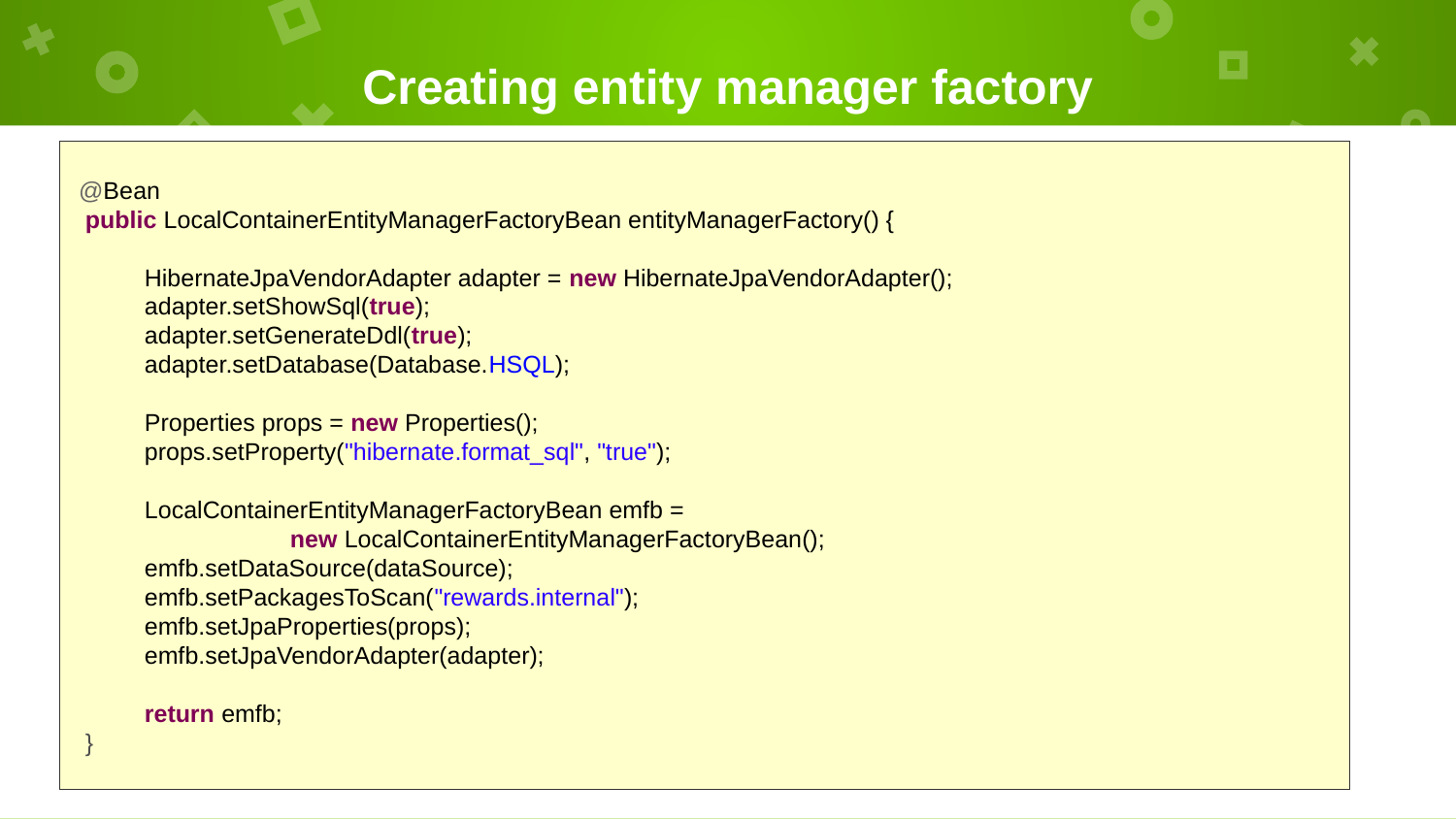

# Creating entity manager factory
 @Bean
  public LocalContainerEntityManagerFactoryBean entityManagerFactory() {

	HibernateJpaVendorAdapter adapter = new HibernateJpaVendorAdapter();
	adapter.setShowSql(true);
	adapter.setGenerateDdl(true);
	adapter.setDatabase(Database.HSQL);

	Properties props = new Properties();
	props.setProperty("hibernate.format_sql", "true");

	LocalContainerEntityManagerFactoryBean emfb =
			new LocalContainerEntityManagerFactoryBean();
	emfb.setDataSource(dataSource);
	emfb.setPackagesToScan("rewards.internal");
	emfb.setJpaProperties(props);
	emfb.setJpaVendorAdapter(adapter);

	return emfb;
  }